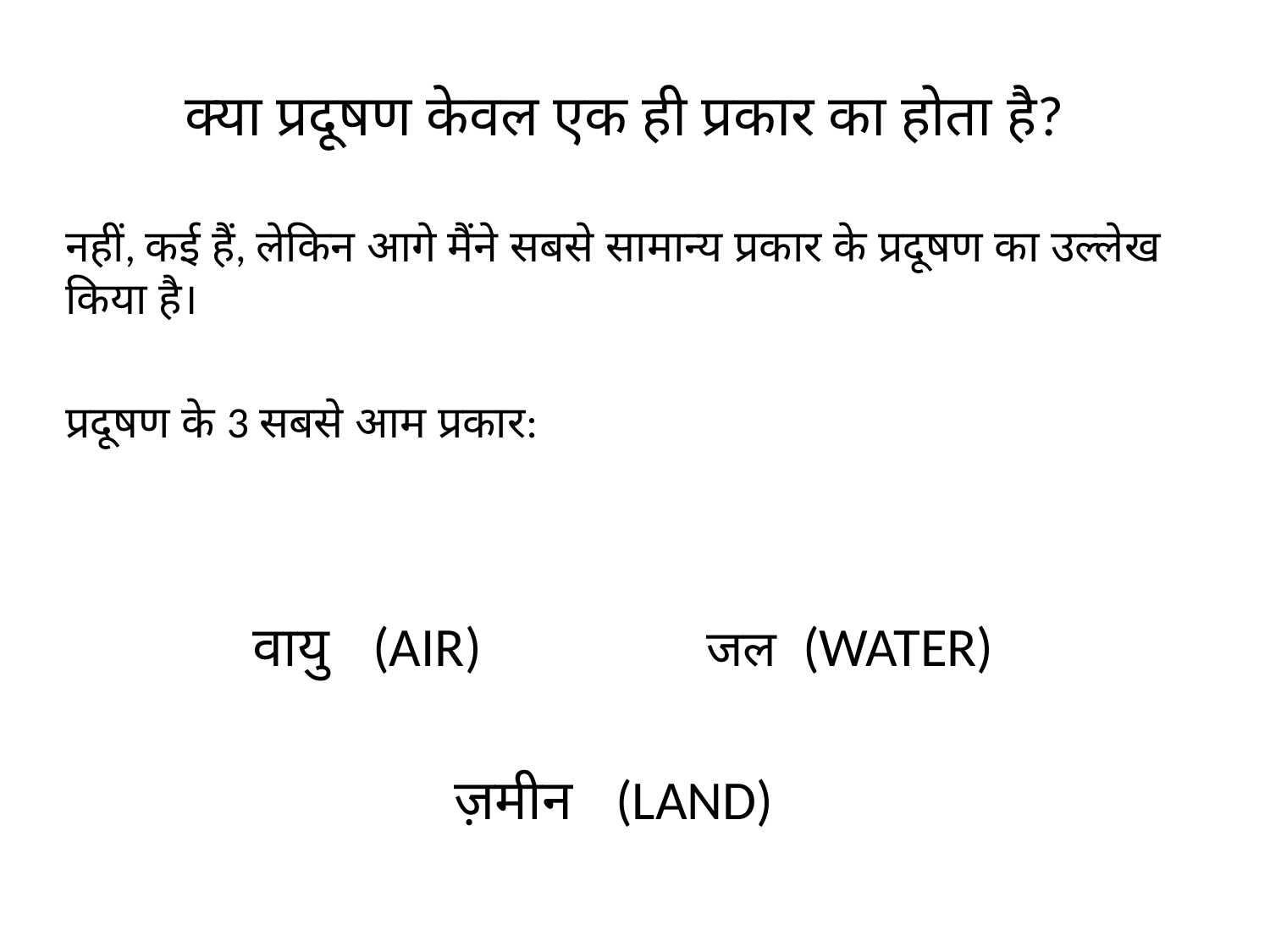

# क्या प्रदूषण केवल एक ही प्रकार का होता है?
नहीं, कई हैं, लेकिन आगे मैंने सबसे सामान्य प्रकार के प्रदूषण का उल्लेख किया है।

प्रदूषण के 3 सबसे आम प्रकार:

             वायु   (AIR)                  जल  (WATER)

                           ज़मीन   (LAND)